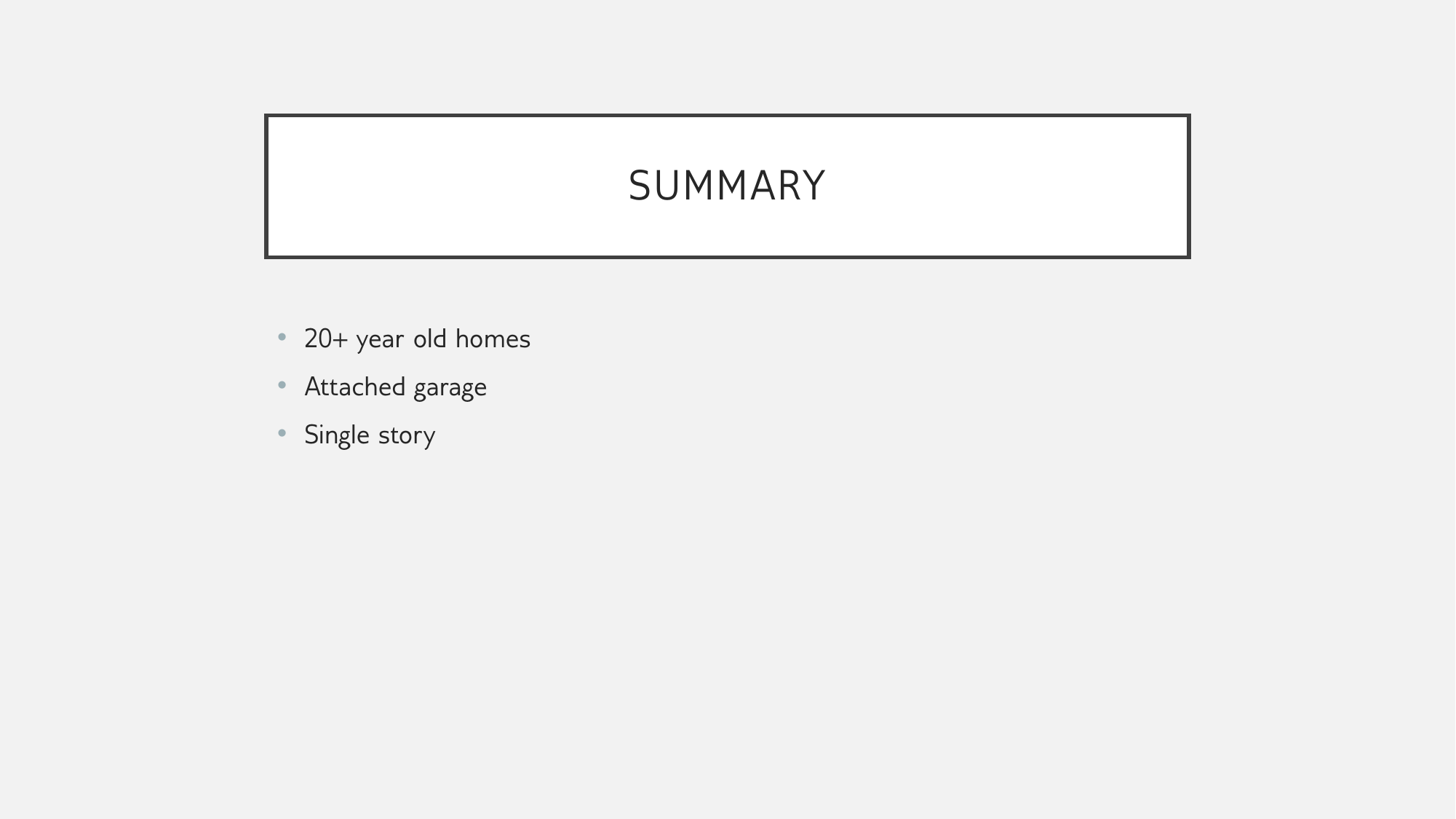

# Summary
20+ year old homes
Attached garage
Single story